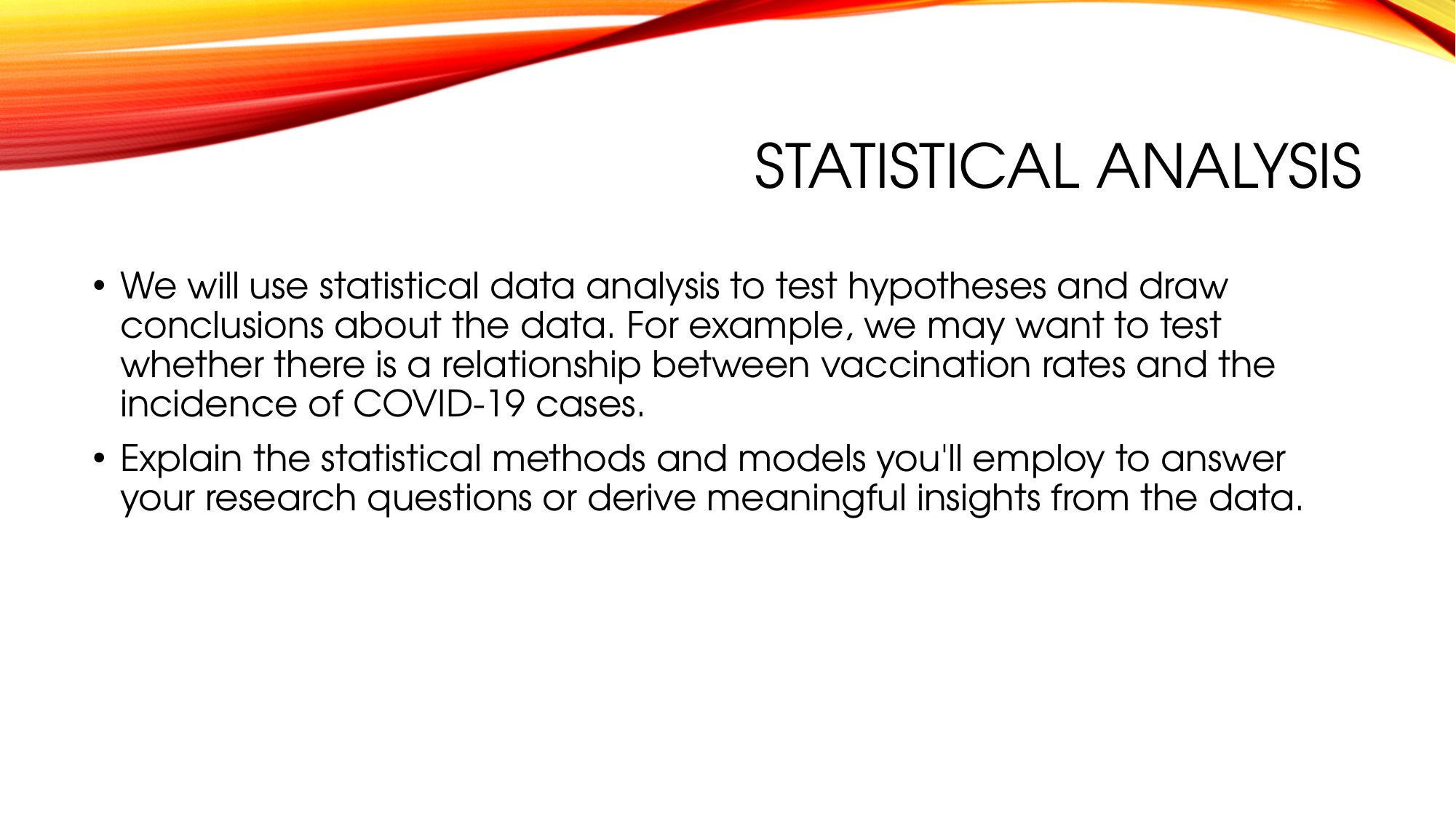

# STATISTICAL ANALYSIS
We will use statistical data analysis to test hypotheses and draw conclusions about the data. For example, we may want to test whether there is a relationship between vaccination rates and the incidence of COVID-19 cases.
Explain the statistical methods and models you'll employ to answer your research questions or derive meaningful insights from the data.